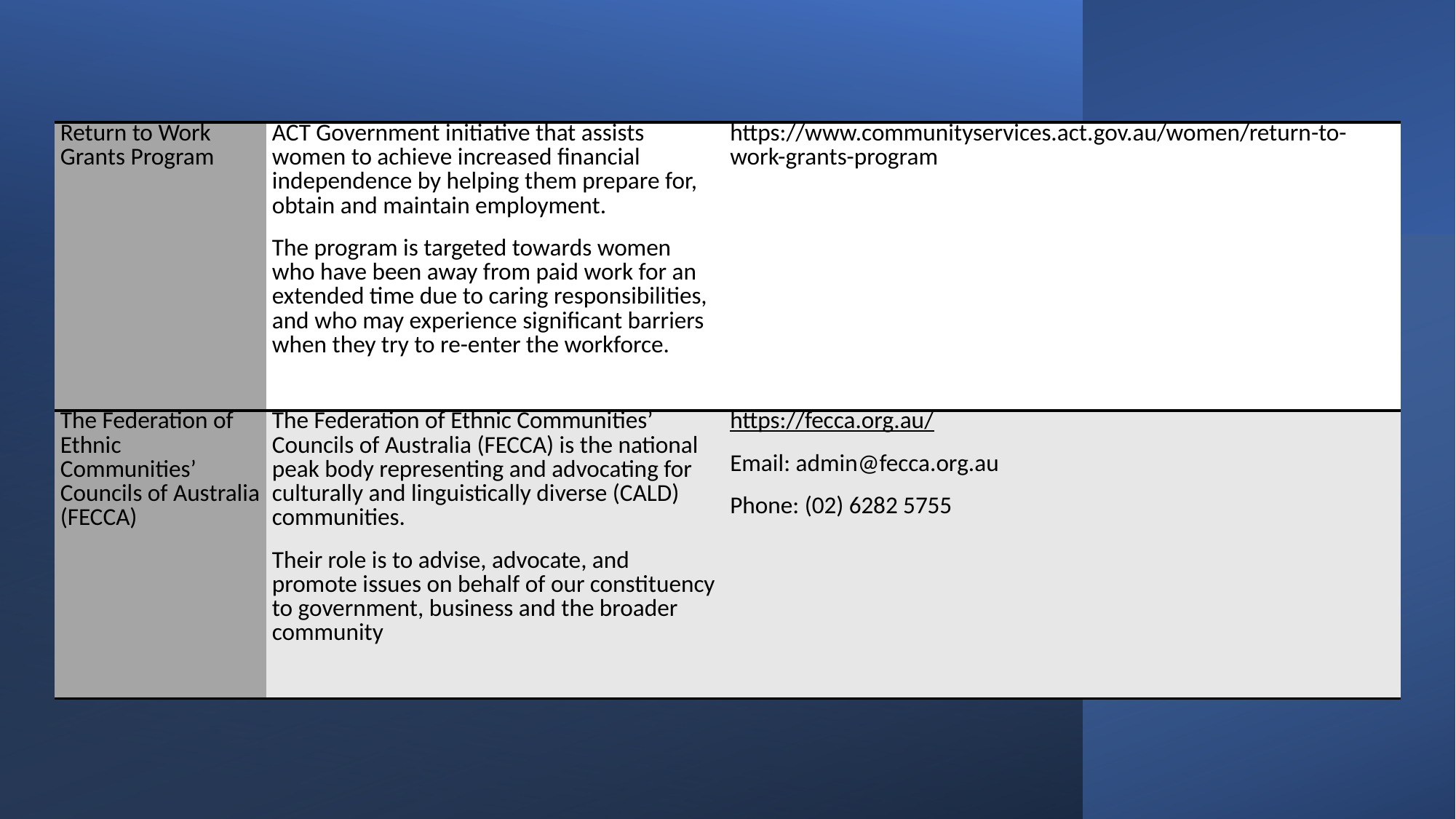

| Return to Work Grants Program | ACT Government initiative that assists women to achieve increased financial independence by helping them prepare for, obtain and maintain employment. The program is targeted towards women who have been away from paid work for an extended time due to caring responsibilities, and who may experience significant barriers when they try to re-enter the workforce. | https://www.communityservices.act.gov.au/women/return-to-work-grants-program |
| --- | --- | --- |
| The Federation of Ethnic Communities’ Councils of Australia (FECCA) | The Federation of Ethnic Communities’ Councils of Australia (FECCA) is the national peak body representing and advocating for culturally and linguistically diverse (CALD) communities. Their role is to advise, advocate, and promote issues on behalf of our constituency to government, business and the broader community | https://fecca.org.au/ Email: admin@fecca.org.au Phone: (02) 6282 5755 |